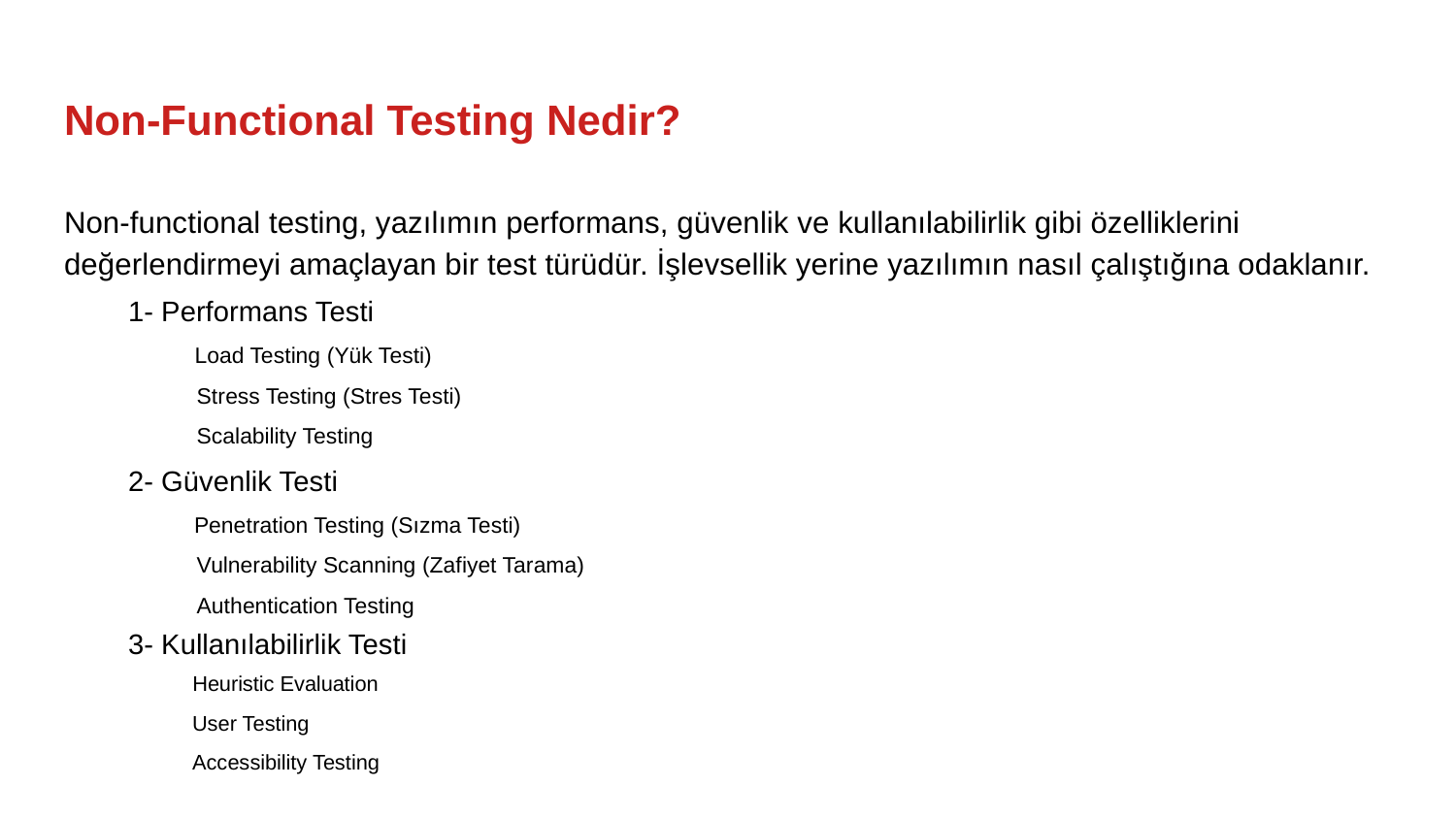

# Non-Functional Testing Nedir?
Non-functional testing, yazılımın performans, güvenlik ve kullanılabilirlik gibi özelliklerini değerlendirmeyi amaçlayan bir test türüdür. İşlevsellik yerine yazılımın nasıl çalıştığına odaklanır.
        1- Performans Testi
                       Load Testing (Yük Testi)
                     Stress Testing (Stres Testi)
                     Scalability Testing
        2- Güvenlik Testi
                       Penetration Testing (Sızma Testi)
                     Vulnerability Scanning (Zafiyet Tarama)
                     Authentication Testing
        3- Kullanılabilirlik Testi
                       Heuristic Evaluation
                      User Testing
                      Accessibility Testing